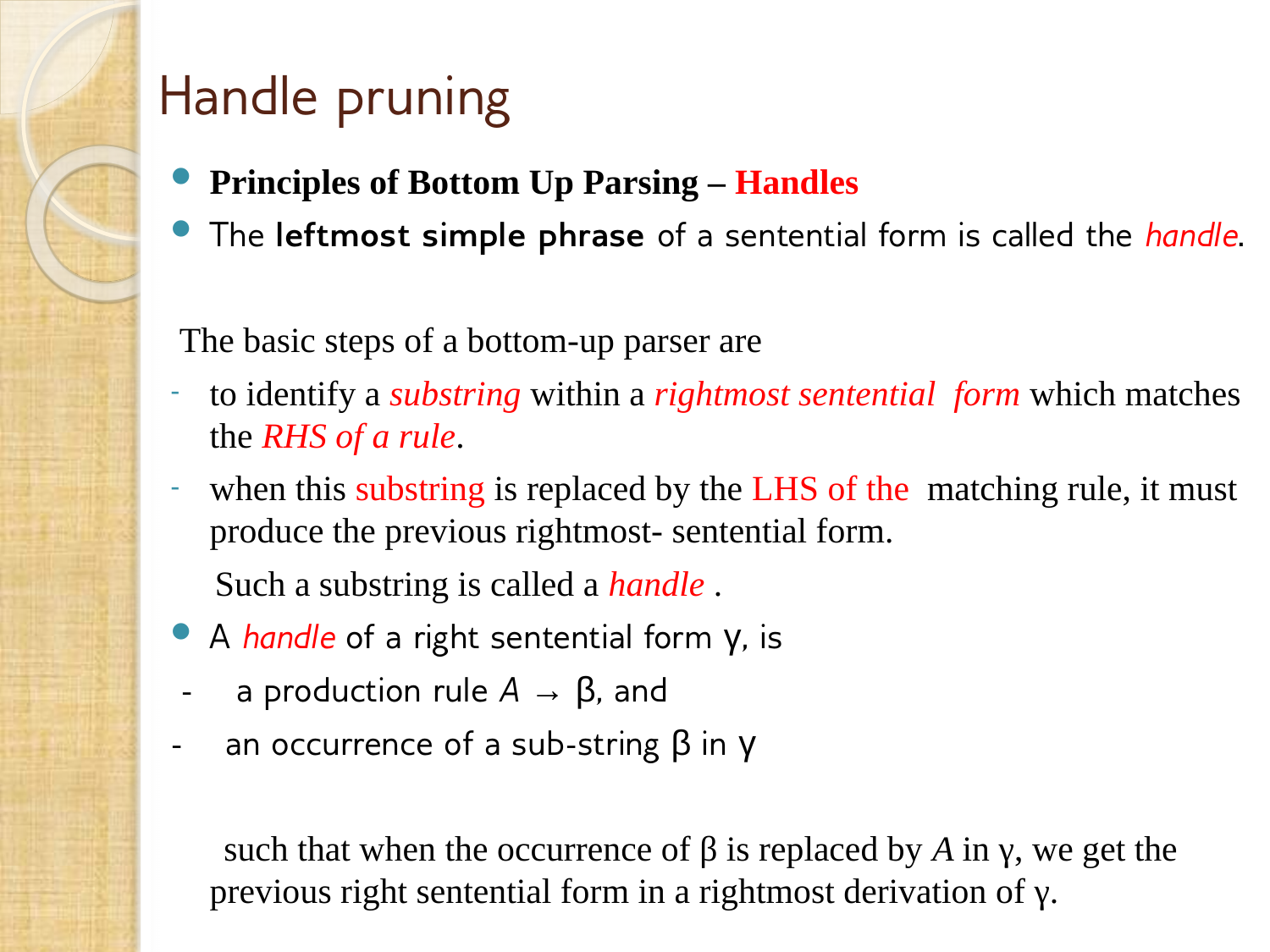

# Handle pruning
Principles of Bottom Up Parsing – Handles
The leftmost simple phrase of a sentential form is called the handle.

 The basic steps of a bottom-up parser are
to identify a substring within a rightmost sentential  form which matches the RHS of a rule.
when this substring is replaced by the LHS of the  matching rule, it must produce the previous rightmost- sentential form.
     Such a substring is called a handle .
A handle of a right sentential form γ, is
 -    a production rule A → β, and
-    an occurrence of a sub-string β in γ

      such that when the occurrence of β is replaced by A in γ, we get the previous right sentential form in a rightmost derivation of γ.